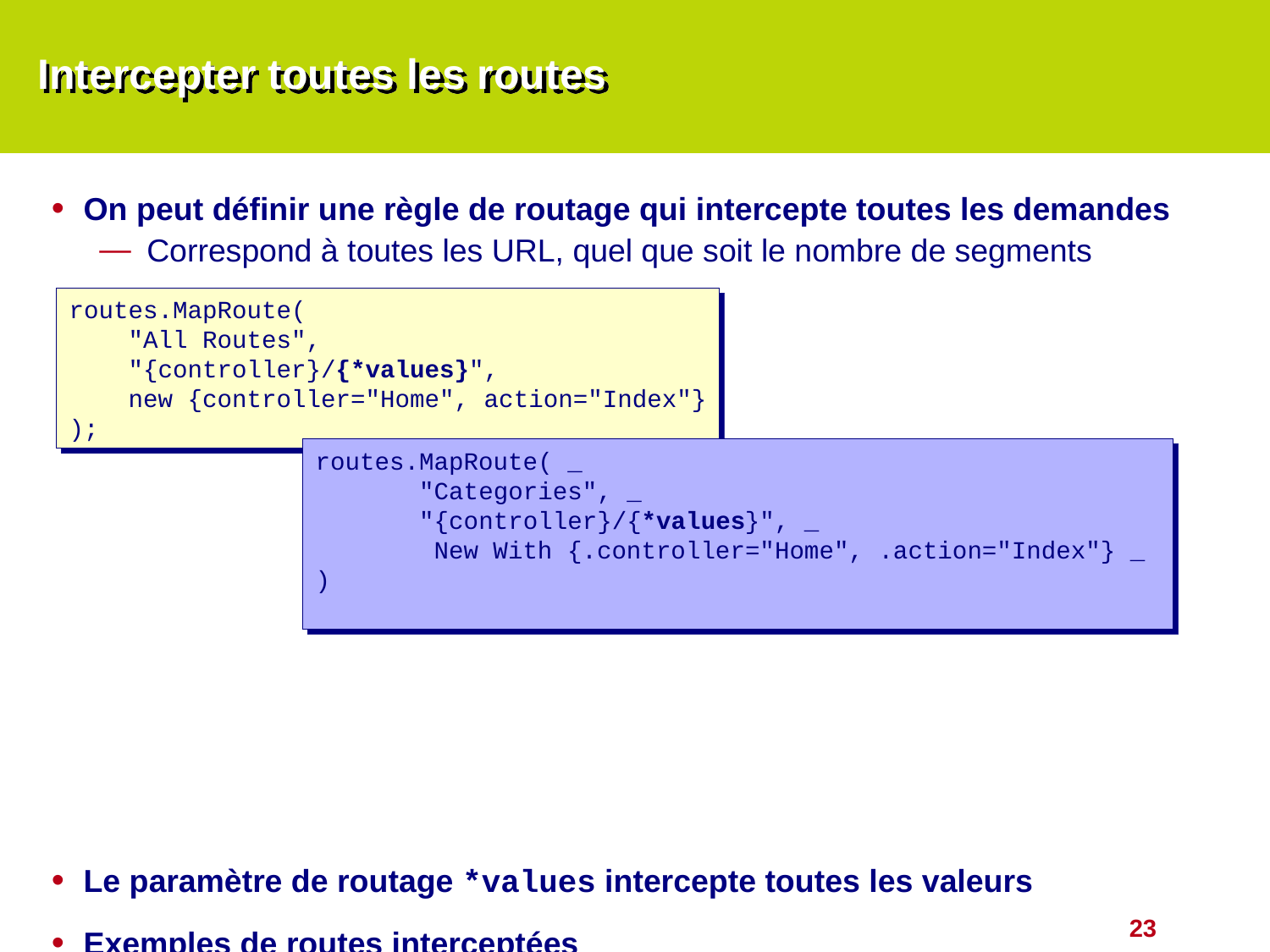

# Intercepter toutes les routes
On peut définir une règle de routage qui intercepte toutes les demandes
Correspond à toutes les URL, quel que soit le nombre de segments

Le paramètre de routage *values intercepte toutes les valeurs
Exemples de routes interceptées
/Home
/Home/Some/Thing/Or/The/Other
/Home/Recordings/Jazz
routes.MapRoute(
    "All Routes",
    "{controller}/{*values}",
    new {controller="Home", action="Index"}
);
routes.MapRoute( _
       "Categories", _
       "{controller}/{*values}", _
        New With {.controller="Home", .action="Index"} _
)